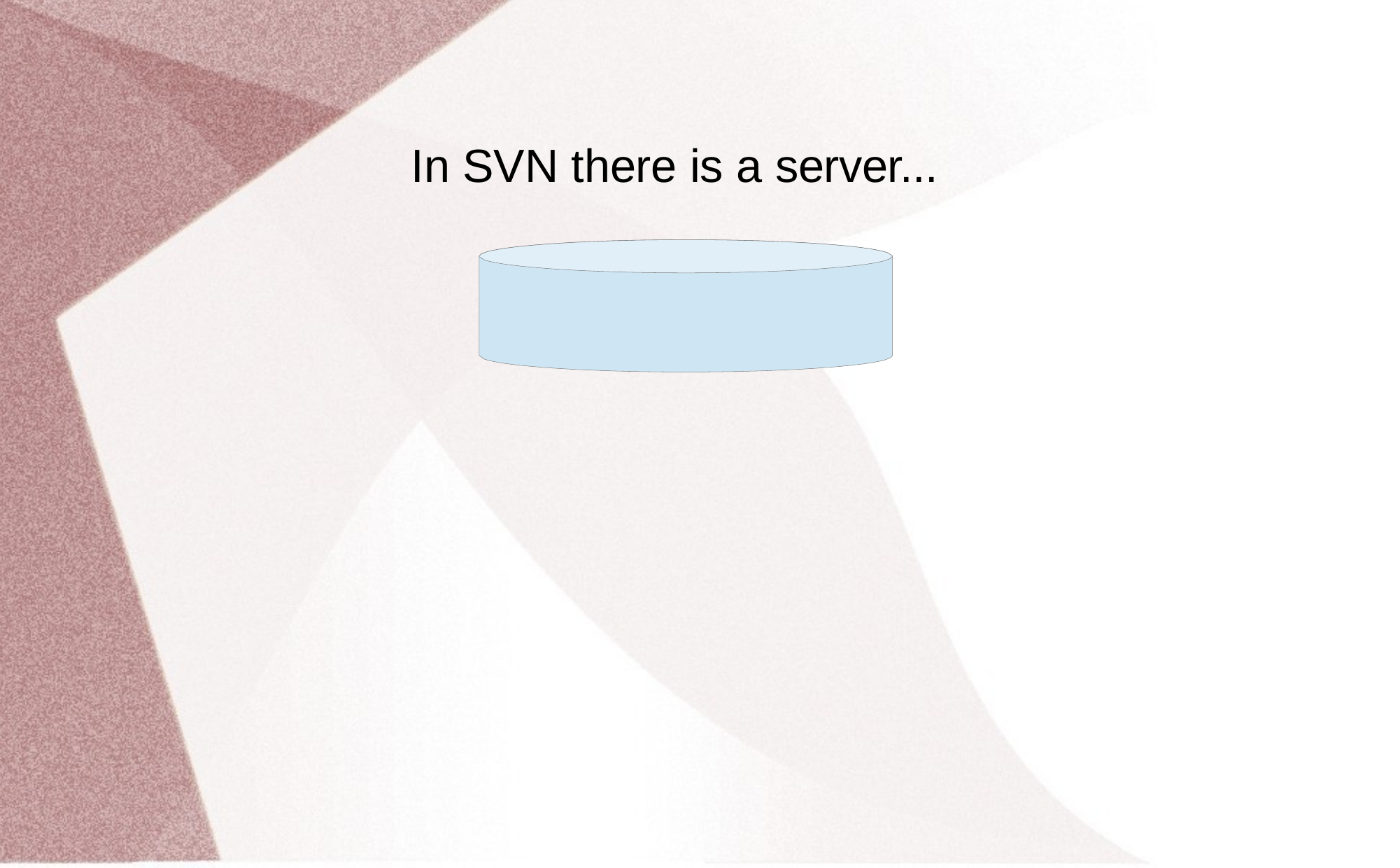

# In SVN there is a server...